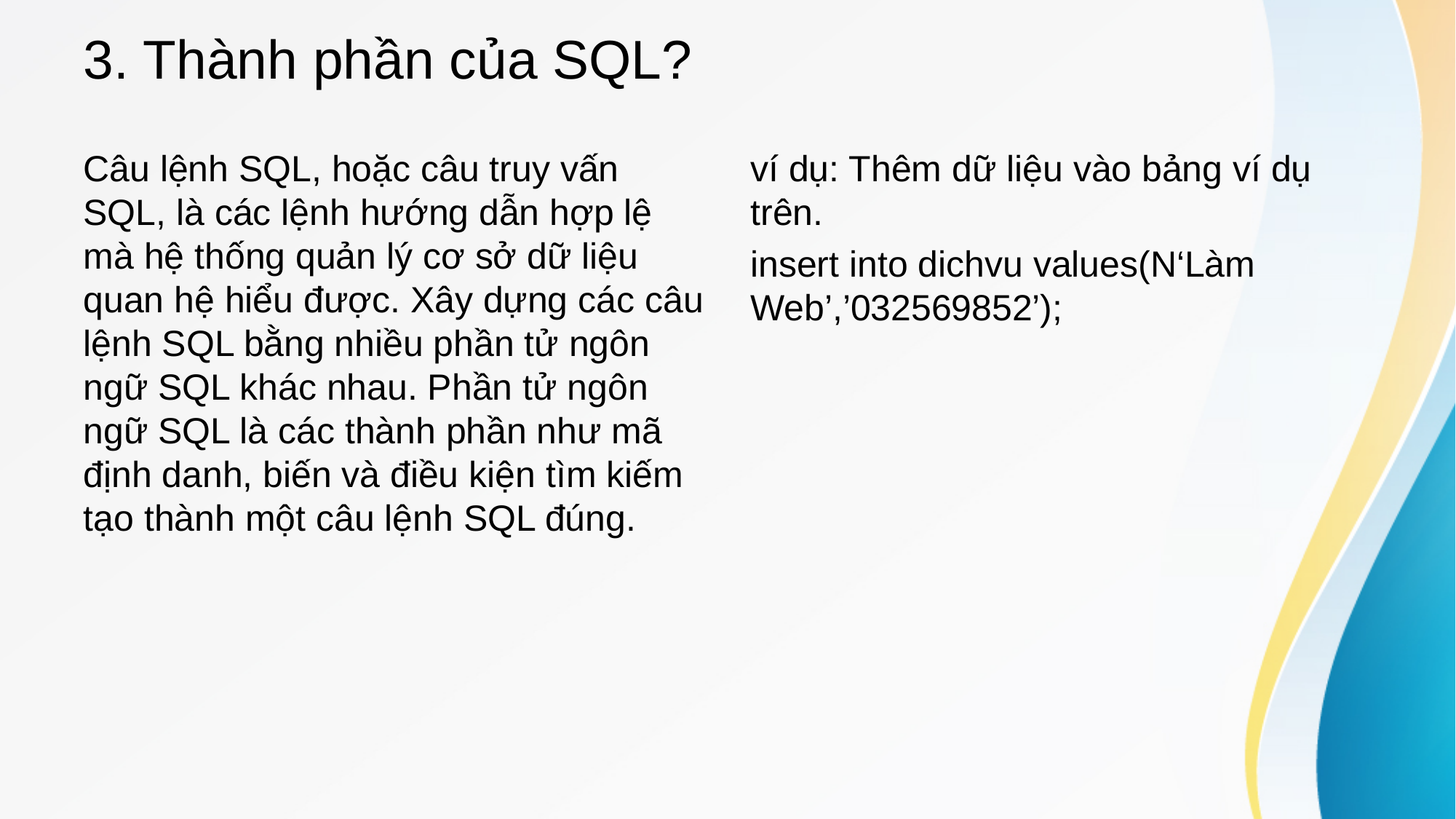

# 3. Thành phần của SQL?
Câu lệnh SQL, hoặc câu truy vấn SQL, là các lệnh hướng dẫn hợp lệ mà hệ thống quản lý cơ sở dữ liệu quan hệ hiểu được. Xây dựng các câu lệnh SQL bằng nhiều phần tử ngôn ngữ SQL khác nhau. Phần tử ngôn ngữ SQL là các thành phần như mã định danh, biến và điều kiện tìm kiếm tạo thành một câu lệnh SQL đúng.
ví dụ: Thêm dữ liệu vào bảng ví dụ trên.
insert into dichvu values(N‘Làm Web’,’032569852’);